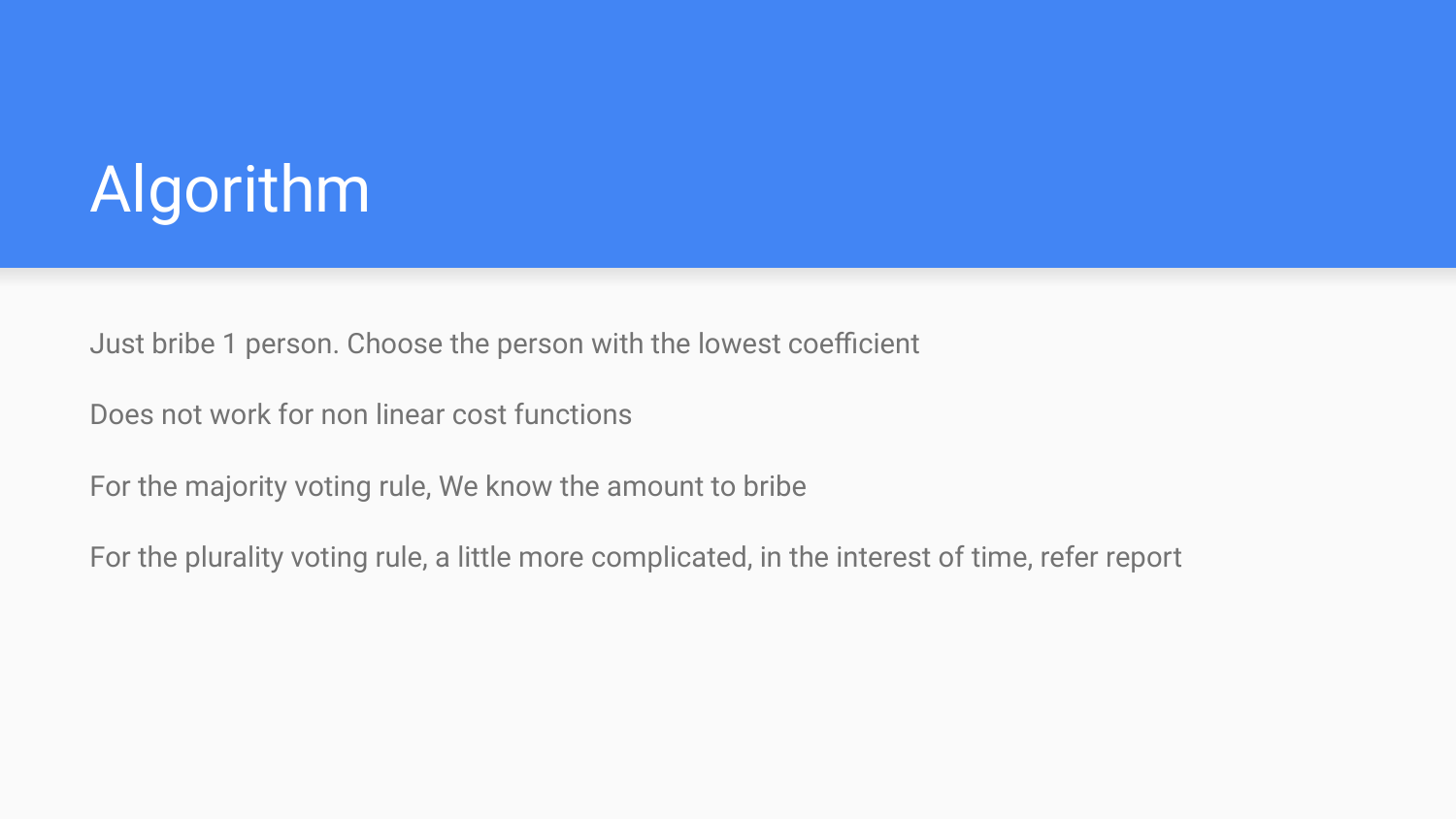

# Algorithm
Just bribe 1 person. Choose the person with the lowest coefficient
Does not work for non linear cost functions
For the majority voting rule, We know the amount to bribe
For the plurality voting rule, a little more complicated, in the interest of time, refer report